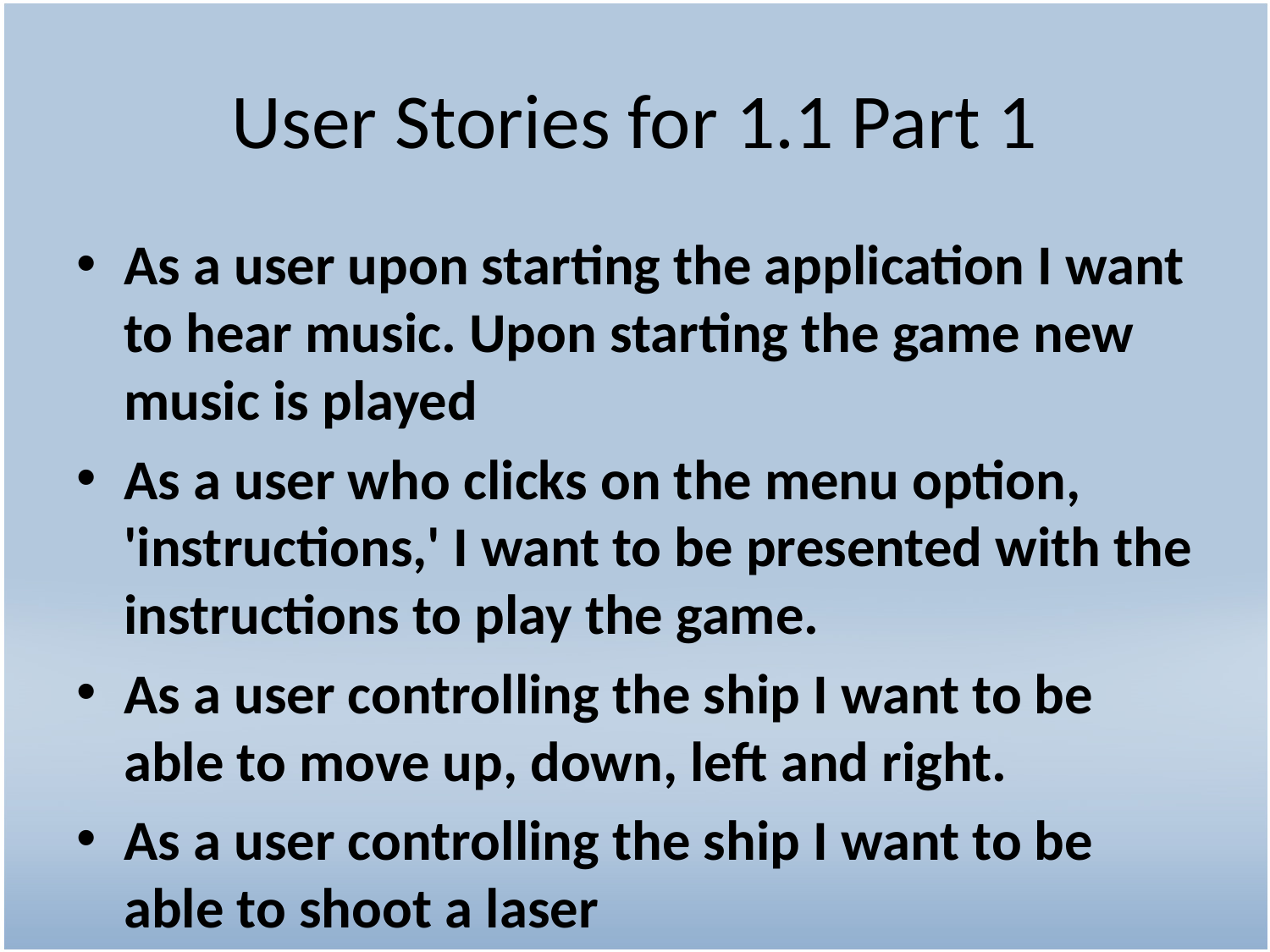

# User Stories for 1.1 Part 1
As a user upon starting the application I want to hear music. Upon starting the game new music is played
As a user who clicks on the menu option, 'instructions,' I want to be presented with the instructions to play the game.
As a user controlling the ship I want to be able to move up, down, left and right.
As a user controlling the ship I want to be able to shoot a laser